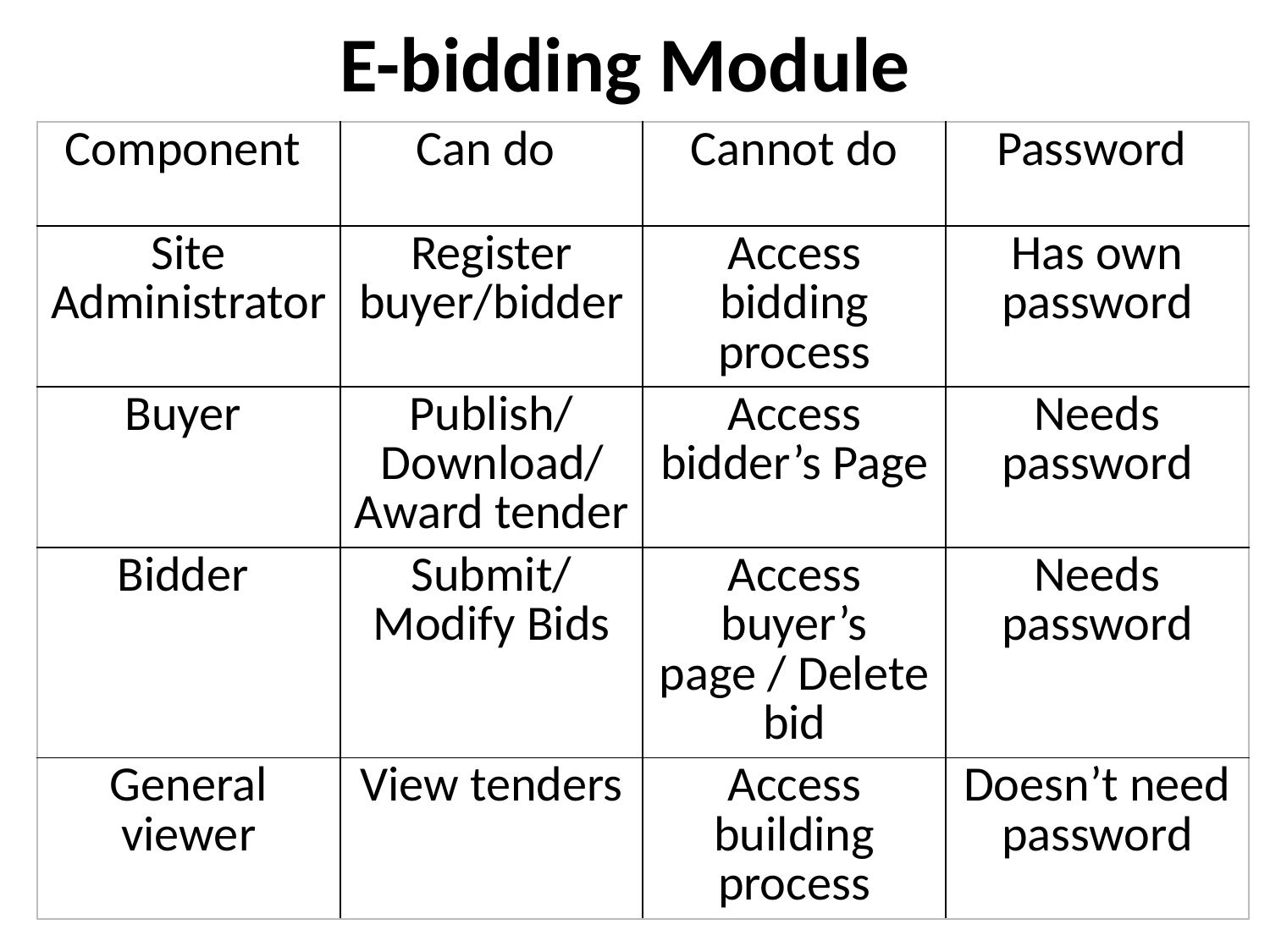

# E-bidding Module
| Component | Can do | Cannot do | Password |
| --- | --- | --- | --- |
| Site Administrator | Register buyer/bidder | Access bidding process | Has own password |
| Buyer | Publish/Download/Award tender | Access bidder’s Page | Needs password |
| Bidder | Submit/ Modify Bids | Access buyer’s page / Delete bid | Needs password |
| General viewer | View tenders | Access building process | Doesn’t need password |